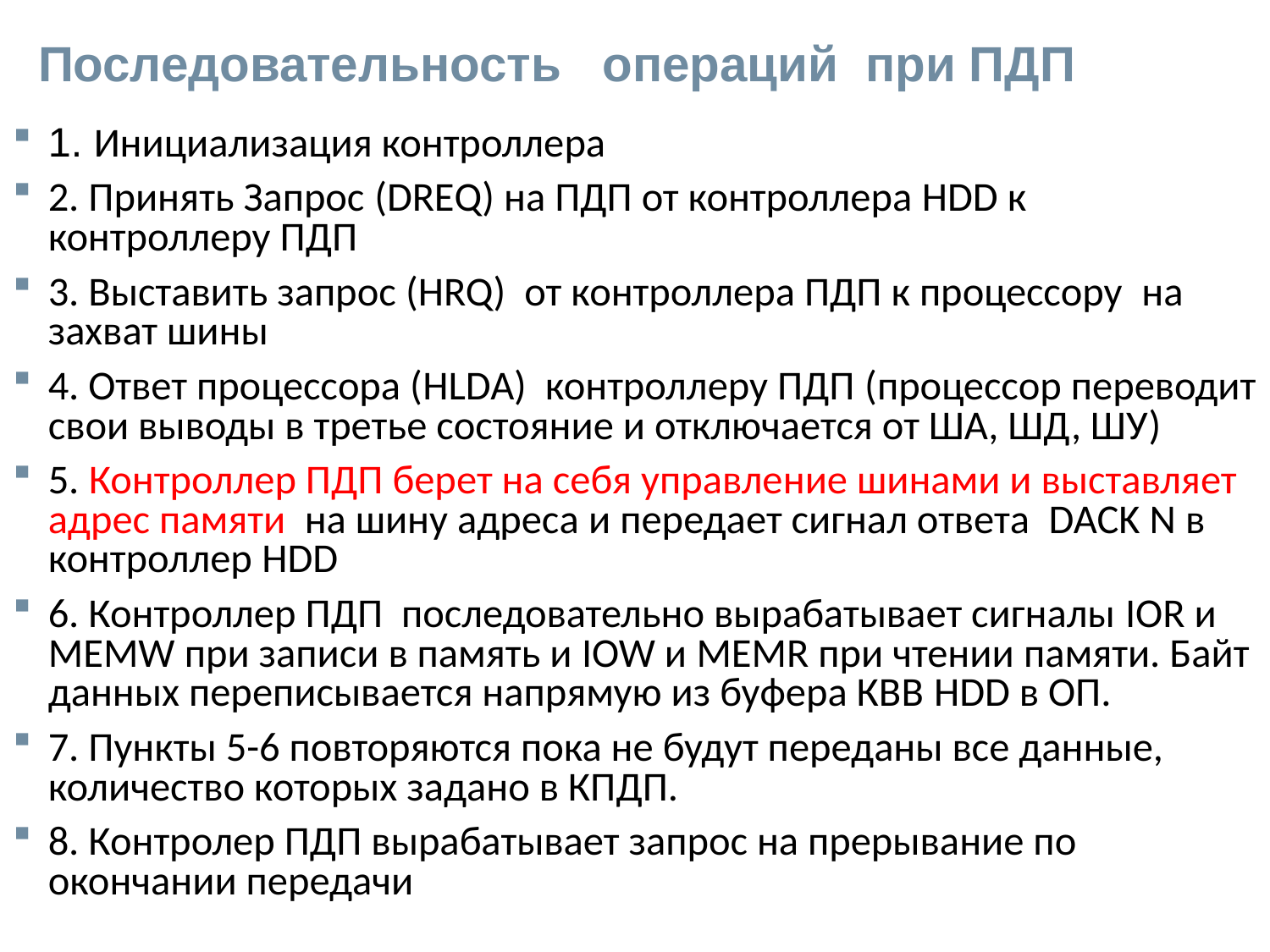

# Последовательность   операций  при ПДП
1. Инициализация контроллера
2. Принять Запрос (DRЕQ) на ПДП от контроллера HDD к контроллеру ПДП
3. Выставить запрос (HRQ)  от контроллера ПДП к процессору  на захват шины
4. Ответ процессора (HLDA)  контроллеру ПДП (процессор переводит свои выводы в третье состояние и отключается от ША, ШД, ШУ)
5. Контроллер ПДП берет на себя управление шинами и выставляет адрес памяти  на шину адреса и передает сигнал ответа  DACK N в контроллер HDD
6. Контроллер ПДП  последовательно вырабатывает сигналы IOR и MEMW при записи в память и IOW и MEMR при чтении памяти. Байт данных переписывается напрямую из буфера КВВ HDD в ОП.
7. Пункты 5-6 повторяются пока не будут переданы все данные, количество которых задано в КПДП.
8. Контролер ПДП вырабатывает запрос на прерывание по окончании передачи